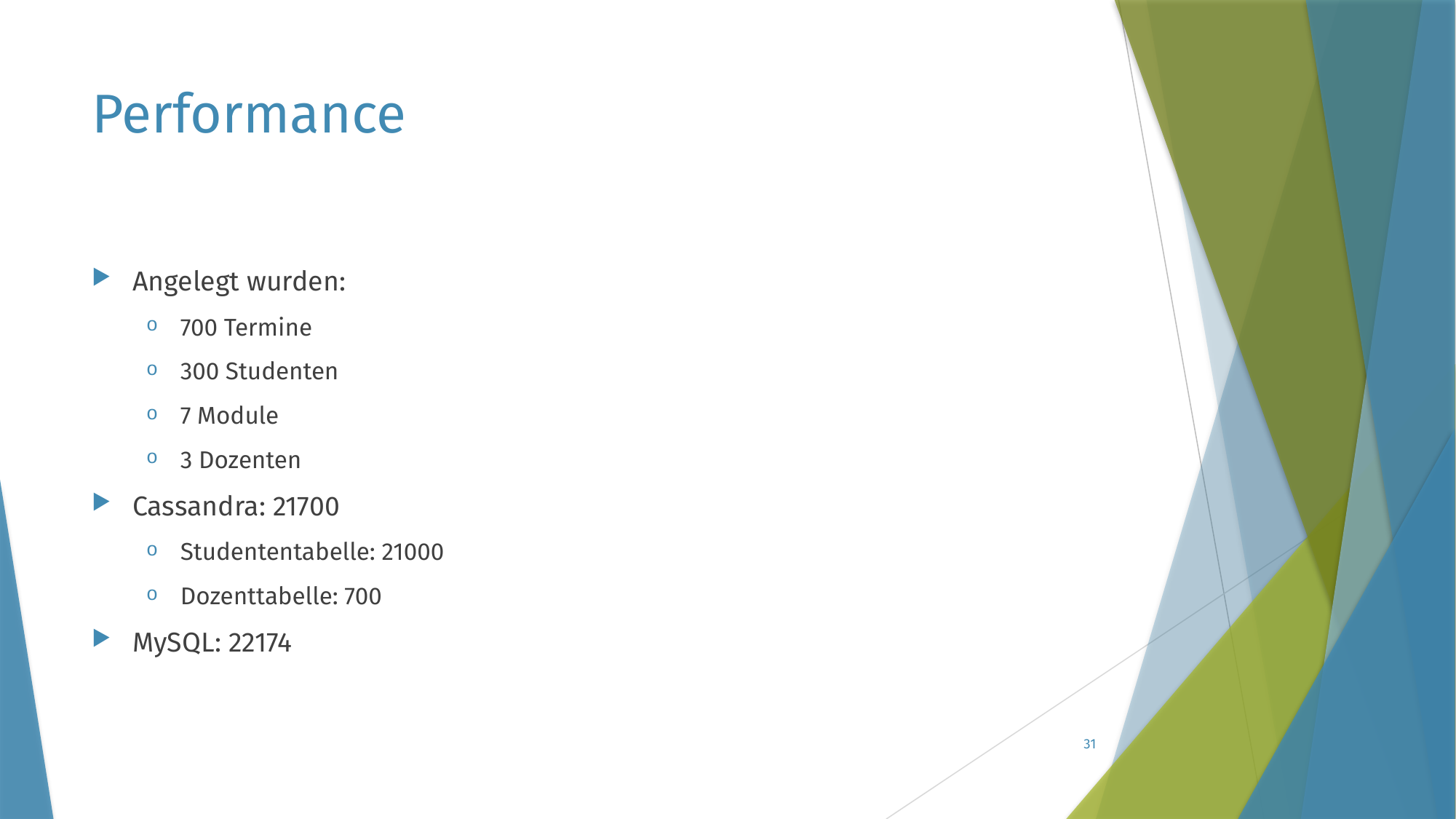

# Performance
Angelegt wurden:
700 Termine
300 Studenten
7 Module
3 Dozenten
Cassandra: 21700
Studententabelle: 21000
Dozenttabelle: 700
MySQL: 22174

31